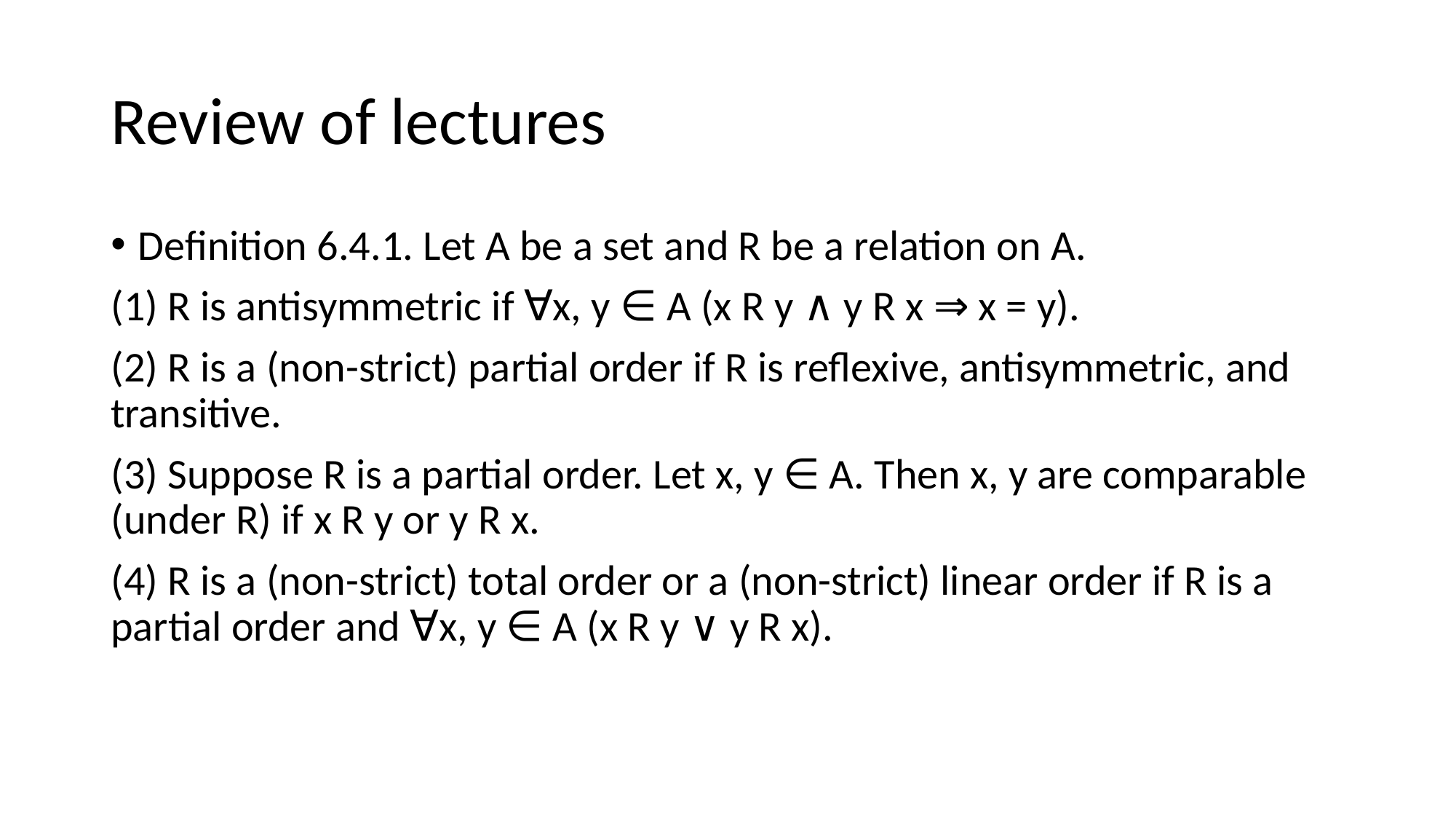

# Review of lectures
Definition 6.4.1. Let A be a set and R be a relation on A.
(1) R is antisymmetric if ∀x, y ∈ A (x R y ∧ y R x ⇒ x = y).
(2) R is a (non-strict) partial order if R is reflexive, antisymmetric, and transitive.
(3) Suppose R is a partial order. Let x, y ∈ A. Then x, y are comparable (under R) if x R y or y R x.
(4) R is a (non-strict) total order or a (non-strict) linear order if R is a partial order and ∀x, y ∈ A (x R y ∨ y R x).